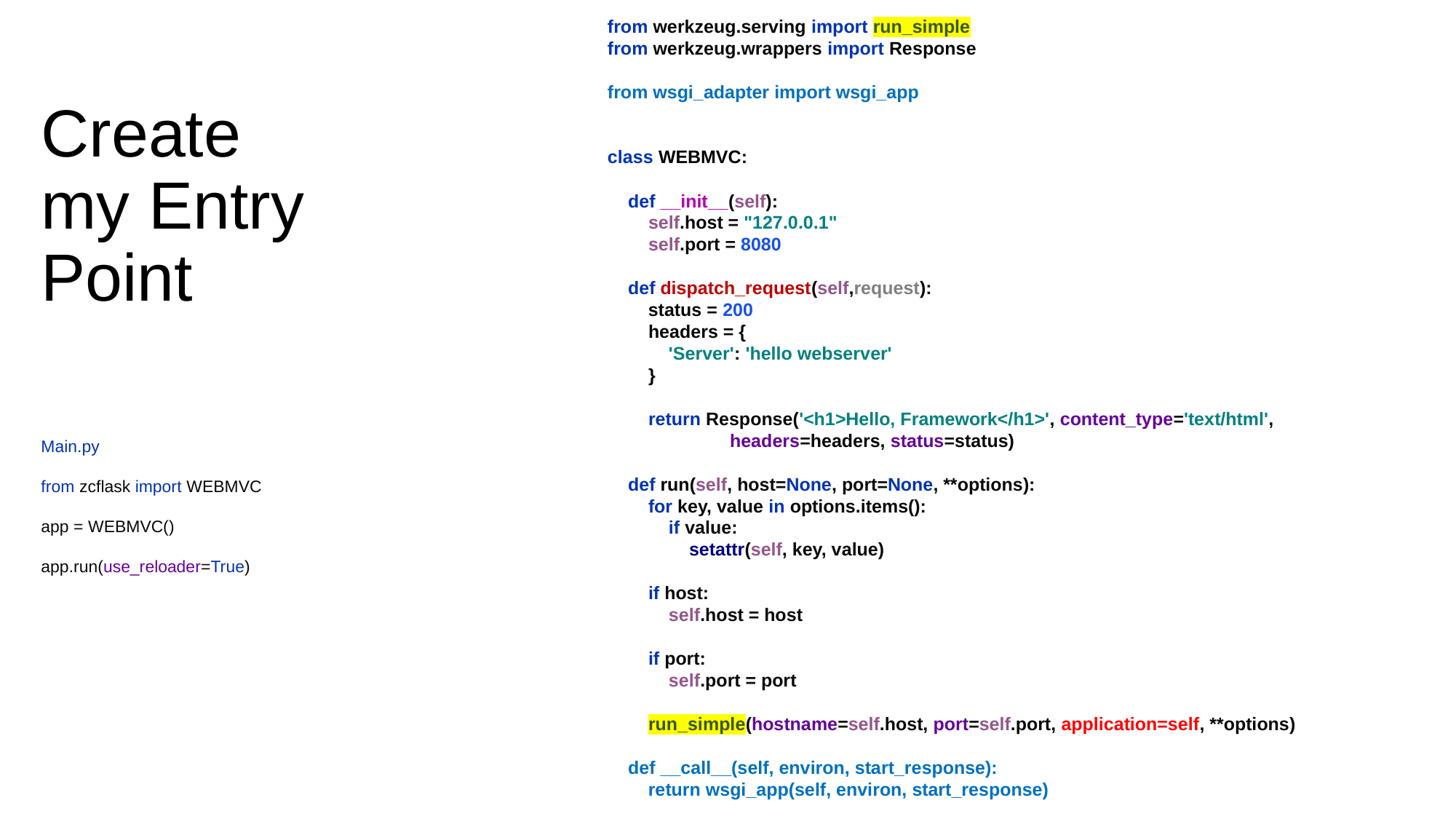

from werkzeug.serving import run_simple
from werkzeug.wrappers import Response
from wsgi_adapter import wsgi_app
class WEBMVC:
    def __init__(self):
        self.host = "127.0.0.1"
        self.port = 8080
    def dispatch_request(self,request):
        status = 200
        headers = {
            'Server': 'hello webserver'
        }
        return Response('<h1>Hello, Framework</h1>', content_type='text/html',
                        headers=headers, status=status)
    def run(self, host=None, port=None, **options):
        for key, value in options.items():
            if value:
                setattr(self, key, value)
        if host:
            self.host = host
        if port:
            self.port = port
        run_simple(hostname=self.host, port=self.port, application=self, **options)
    def __call__(self, environ, start_response):
        return wsgi_app(self, environ, start_response)
# Create my Entry Point

Main.py

from zcflask import WEBMVC
app = WEBMVC()
app.run(use_reloader=True)